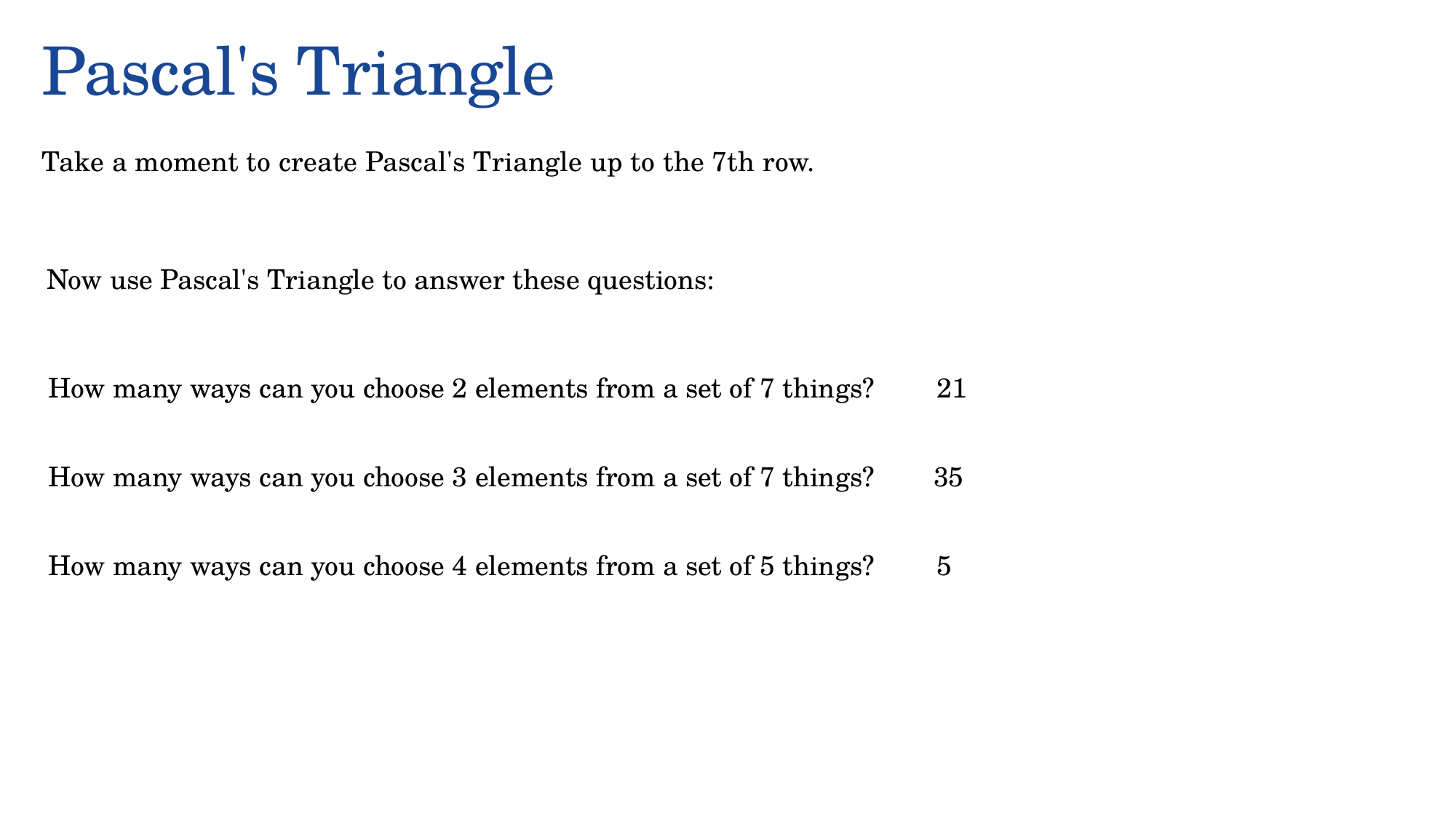

# Pascal's Triangle
Take a moment to create Pascal's Triangle up to the 7th row.

Now use Pascal's Triangle to answer these questions:
How many ways can you choose 2 elements from a set of 7 things?
21
How many ways can you choose 3 elements from a set of 7 things?
35
How many ways can you choose 4 elements from a set of 5 things?
5